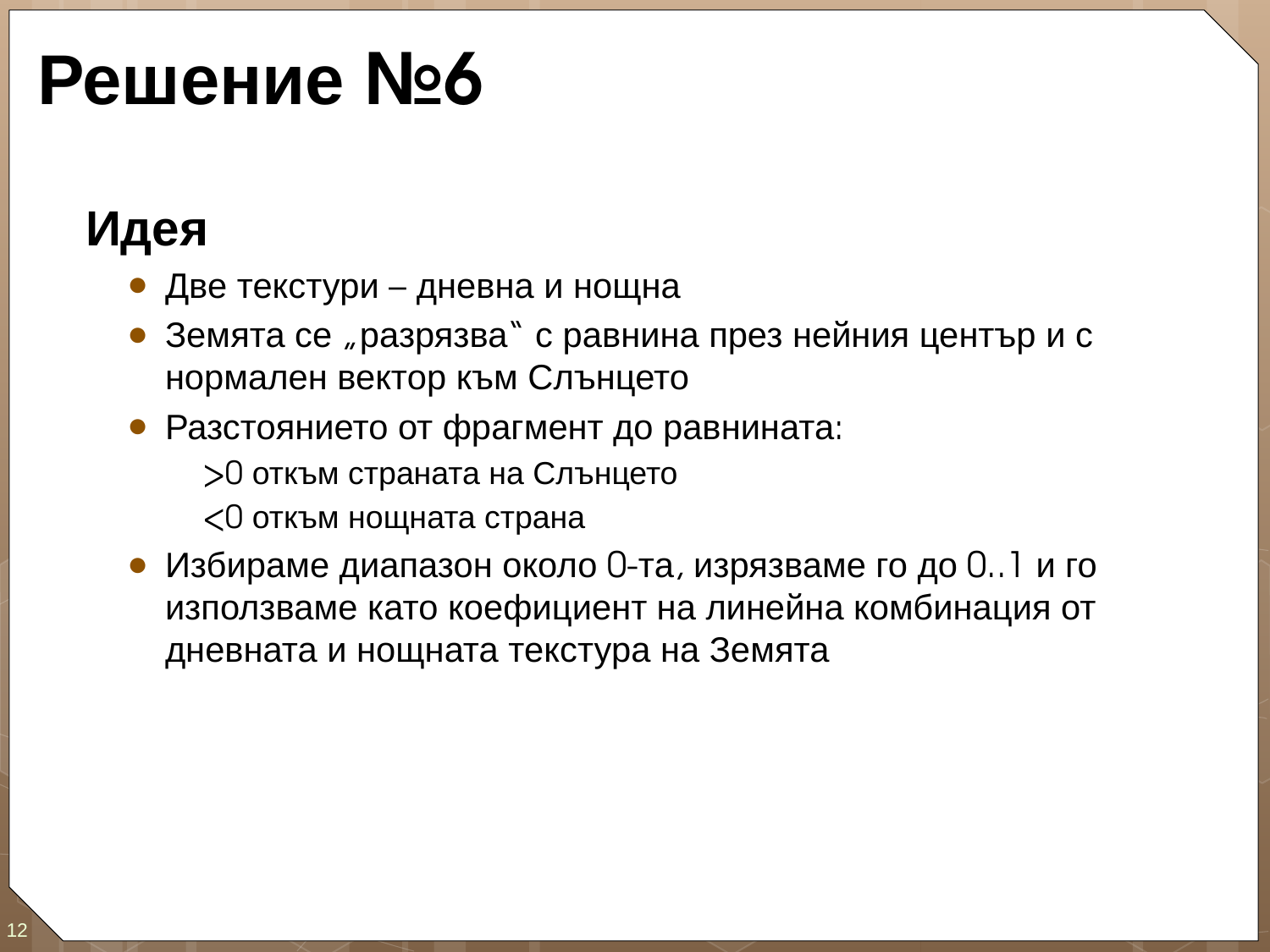

# Решение №6
Идея
Две текстури – дневна и нощна
Земята се „разрязва“ с равнина през нейния център и с нормален вектор към Слънцето
Разстоянието от фрагмент до равнината:
>0 откъм страната на Слънцето
<0 откъм нощната страна
Избираме диапазон около 0-та, изрязваме го до 0..1 и го използваме като коефициент на линейна комбинация от дневната и нощната текстура на Земята